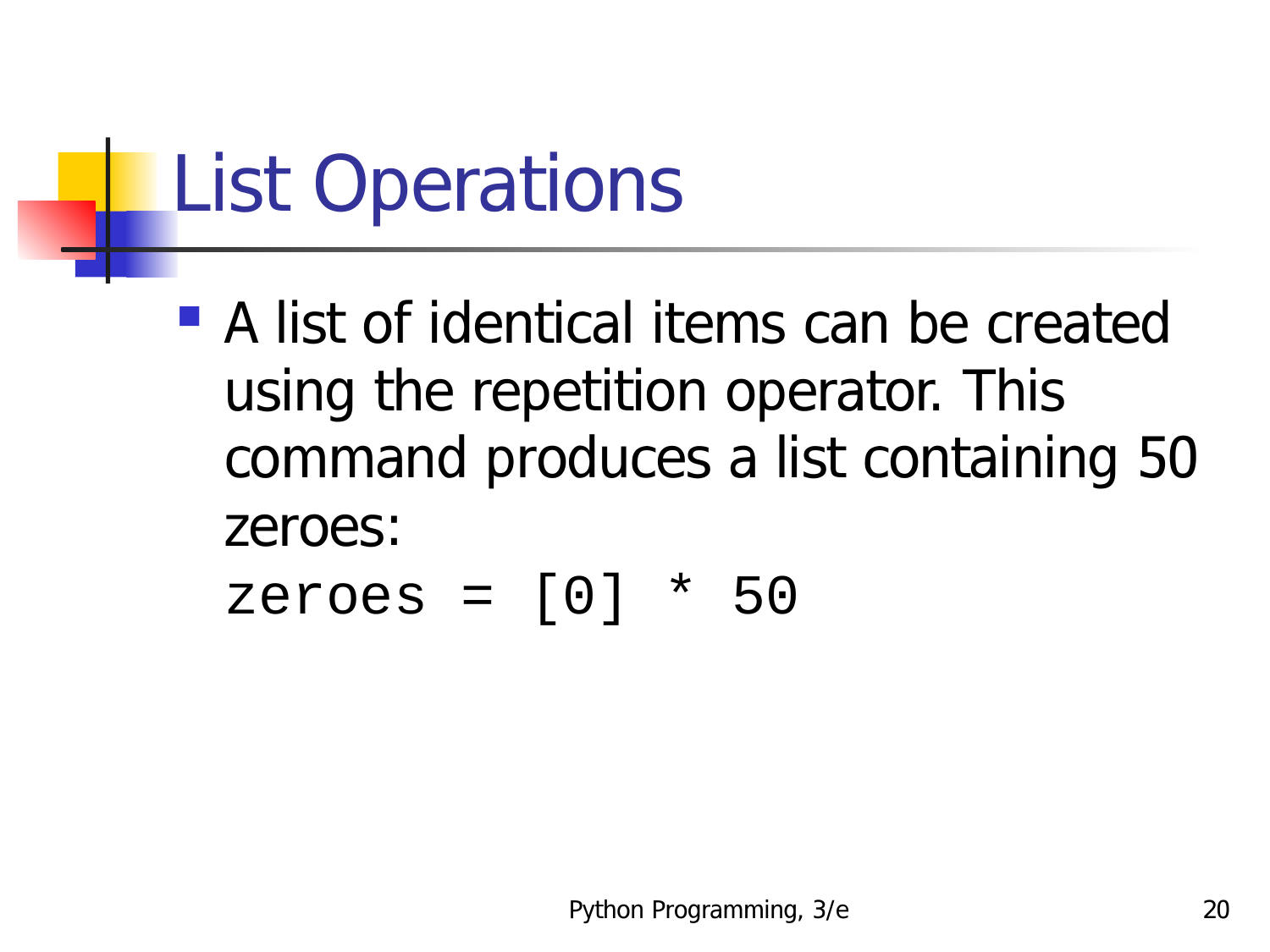

# List Operations
A list of identical items can be created using the repetition operator. This command produces a list containing 50 zeroes:
zeroes = [0] * 50
Python Programming, 3/e
20